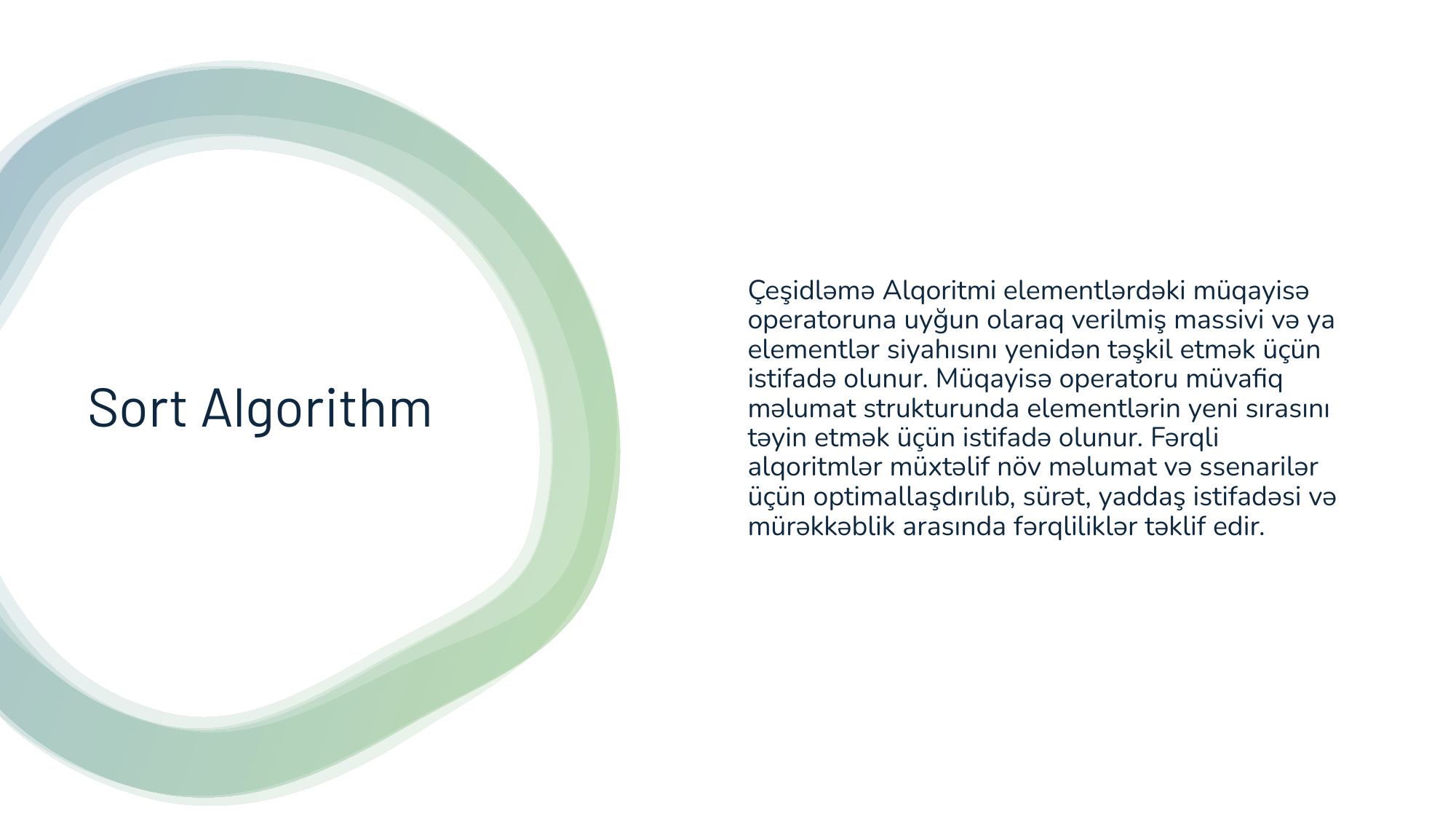

Çeşidləmə Alqoritmi elementlərdəki müqayisə operatoruna uyğun olaraq verilmiş massivi və ya elementlər siyahısını yenidən təşkil etmək üçün istifadə olunur. Müqayisə operatoru müvafiq məlumat strukturunda elementlərin yeni sırasını təyin etmək üçün istifadə olunur. Fərqli alqoritmlər müxtəlif növ məlumat və ssenarilər üçün optimallaşdırılıb, sürət, yaddaş istifadəsi və mürəkkəblik arasında fərqliliklər təklif edir.
# Sort Algorithm